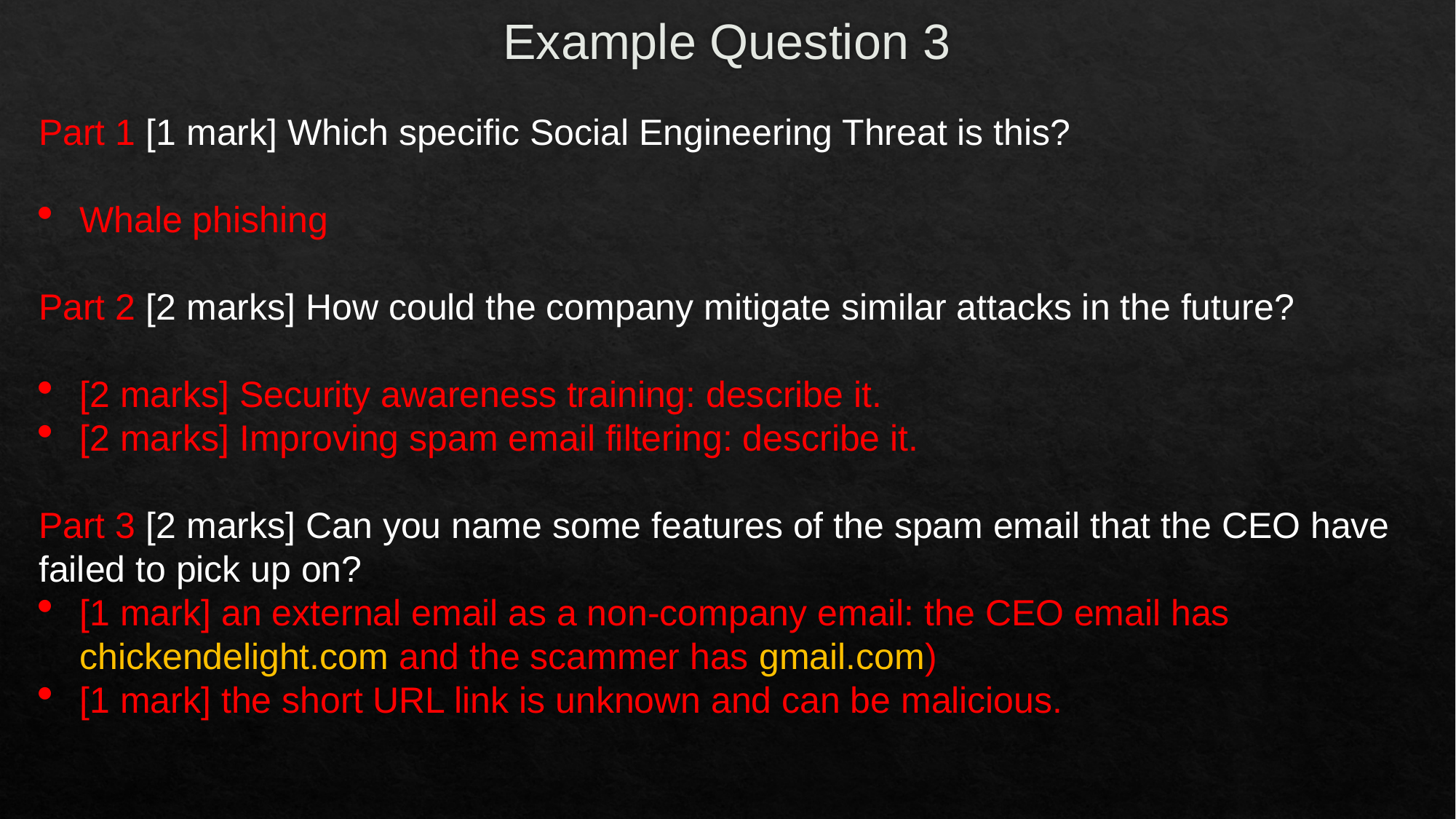

# Example Question 3
Part 1 [1 mark] Which specific Social Engineering Threat is this?

Whale phishing

Part 2 [2 marks] How could the company mitigate similar attacks in the future?

[2 marks] Security awareness training: describe it.
[2 marks] Improving spam email filtering: describe it.

Part 3 [2 marks] Can you name some features of the spam email that the CEO have failed to pick up on?
[1 mark] an external email as a non-company email: the CEO email has chickendelight.com and the scammer has gmail.com)
[1 mark] the short URL link is unknown and can be malicious.